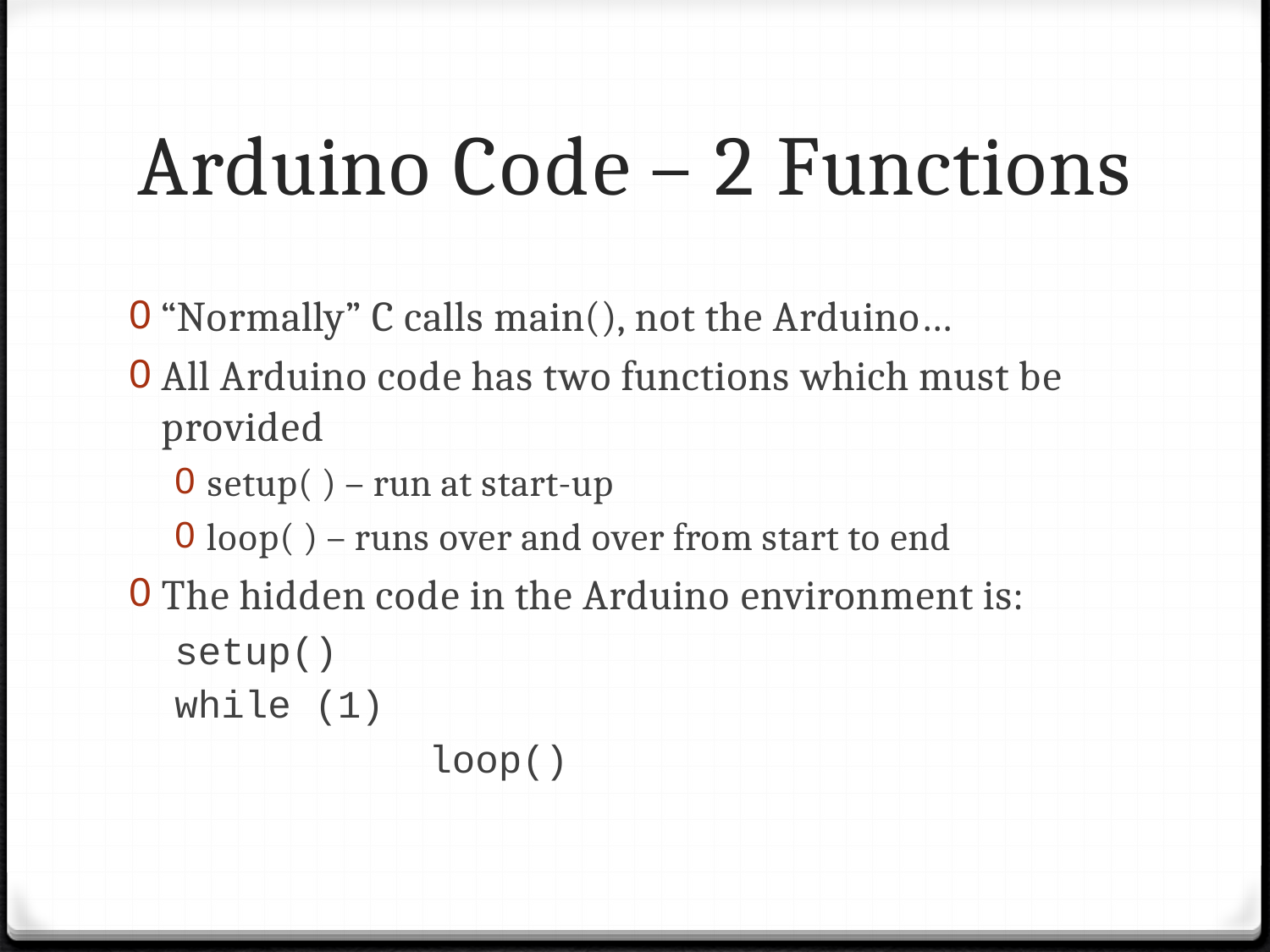

# Arduino Code – 2 Functions
“Normally” C calls main(), not the Arduino…
All Arduino code has two functions which must be provided
setup( ) – run at start-up
loop( ) – runs over and over from start to end
The hidden code in the Arduino environment is:
setup()
while (1)
		loop()